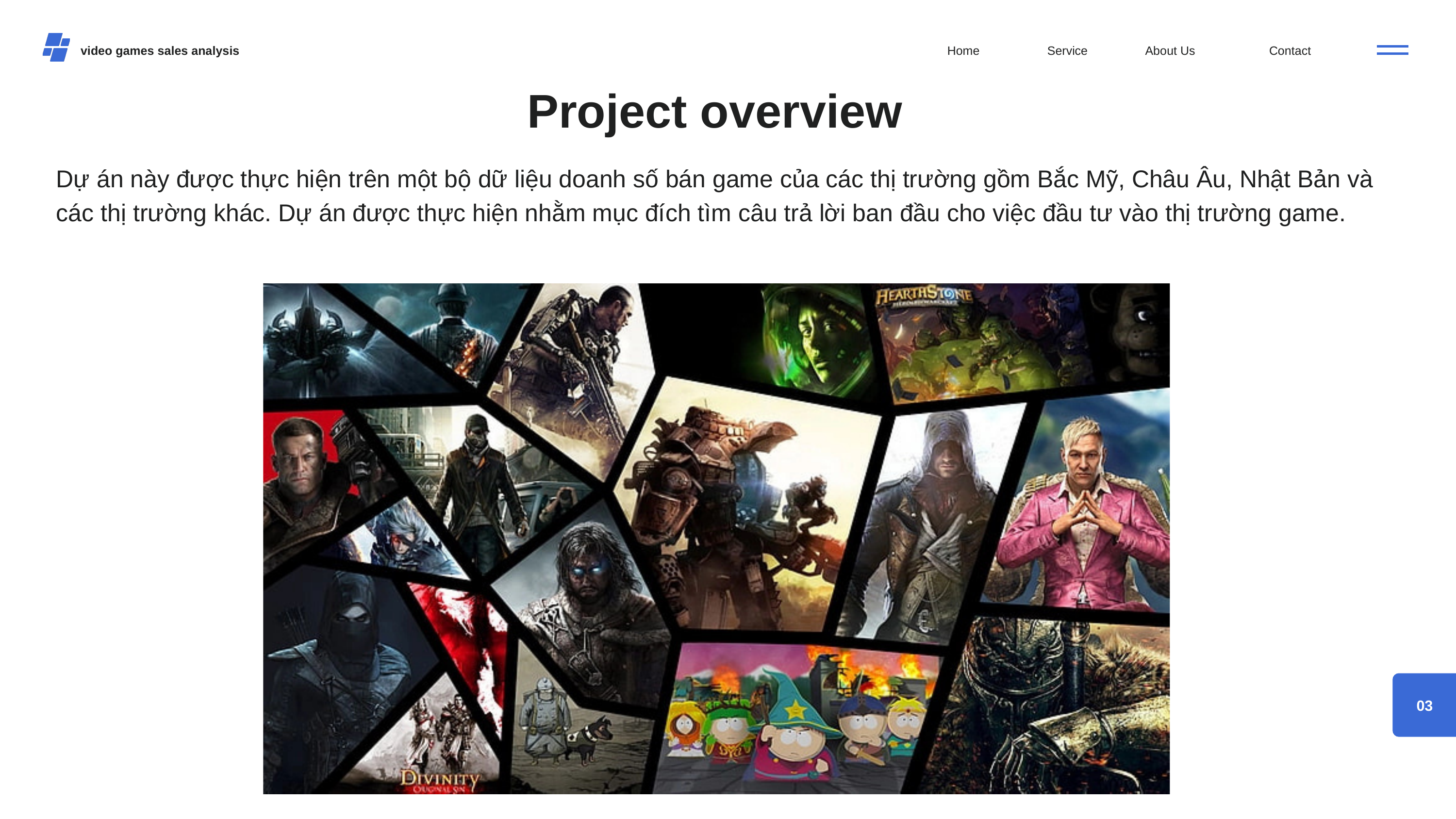

video games sales analysis
Home
Service
About Us
Contact

Project overview
Dự án này được thực hiện trên một bộ dữ liệu doanh số bán game của các thị trường gồm Bắc Mỹ, Châu Âu, Nhật Bản và các thị trường khác. Dự án được thực hiện nhằm mục đích tìm câu trả lời ban đầu cho việc đầu tư vào thị trường game.

03